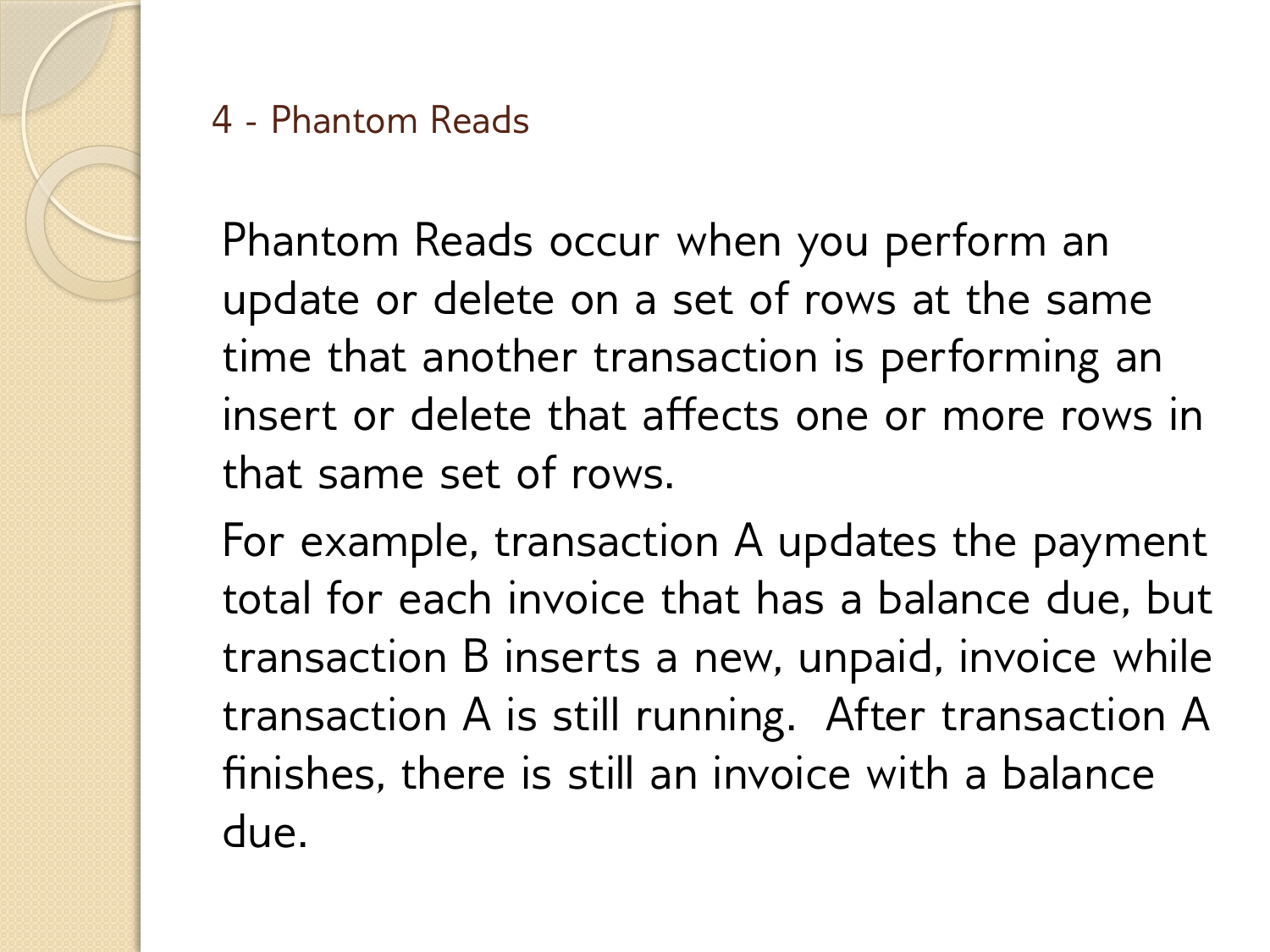

# 4 - Phantom Reads
Phantom Reads occur when you perform an update or delete on a set of rows at the same time that another transaction is performing an insert or delete that affects one or more rows in that same set of rows.
For example, transaction A updates the payment total for each invoice that has a balance due, but transaction B inserts a new, unpaid, invoice while transaction A is still running.  After transaction A finishes, there is still an invoice with a balance due.